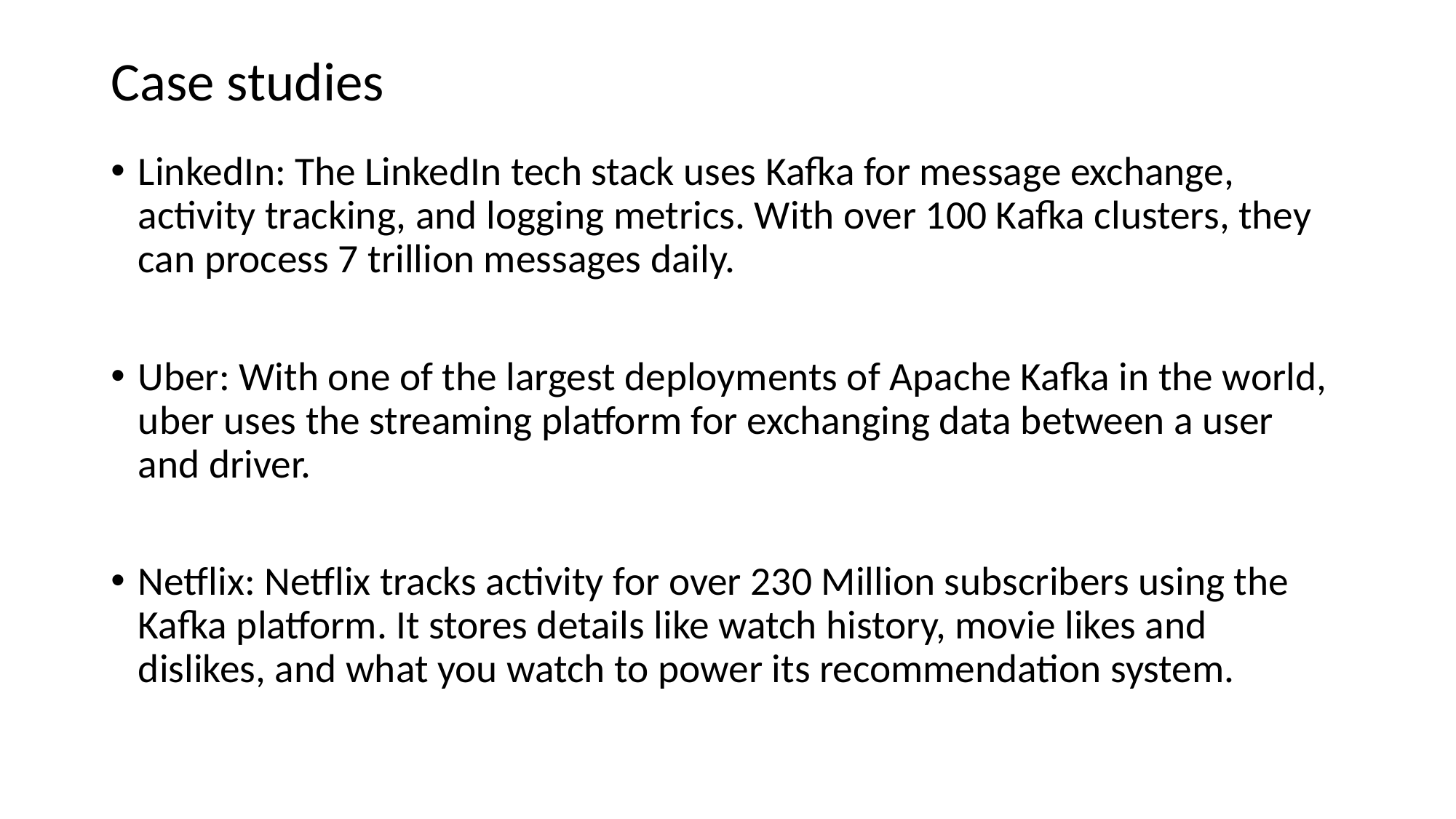

# Case studies
LinkedIn: The LinkedIn tech stack uses Kafka for message exchange, activity tracking, and logging metrics. With over 100 Kafka clusters, they can process 7 trillion messages daily.

Uber: With one of the largest deployments of Apache Kafka in the world, uber uses the streaming platform for exchanging data between a user and driver.

Netflix: Netflix tracks activity for over 230 Million subscribers using the Kafka platform. It stores details like watch history, movie likes and dislikes, and what you watch to power its recommendation system.